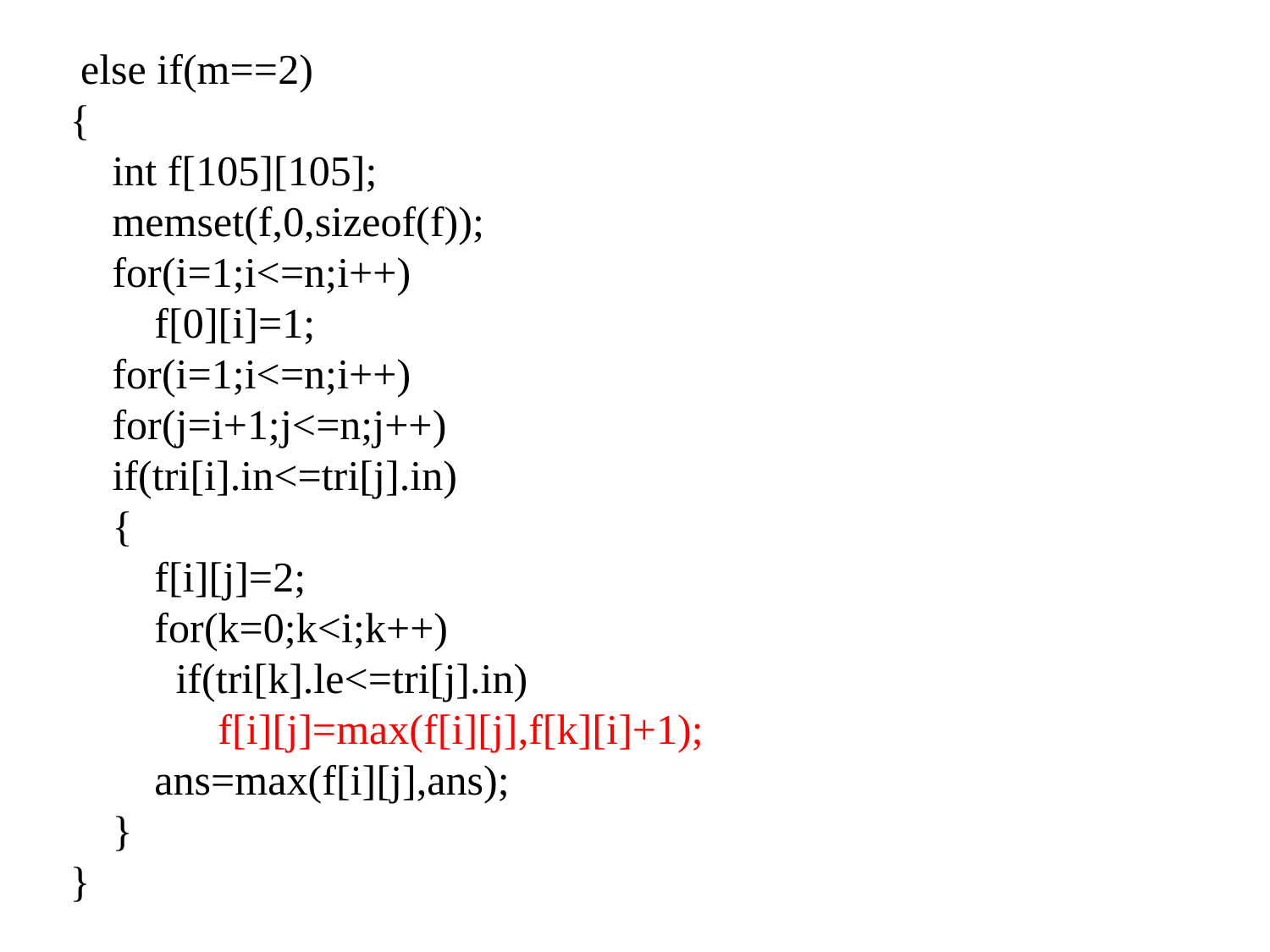

else if(m==2)
    {
        int f[105][105];
        memset(f,0,sizeof(f));
        for(i=1;i<=n;i++)
	f[0][i]=1;
        for(i=1;i<=n;i++)
        for(j=i+1;j<=n;j++)
        if(tri[i].in<=tri[j].in)
        {
            f[i][j]=2;
            for(k=0;k<i;k++)
              if(tri[k].le<=tri[j].in)
	      f[i][j]=max(f[i][j],f[k][i]+1);
            ans=max(f[i][j],ans);
        }
    }